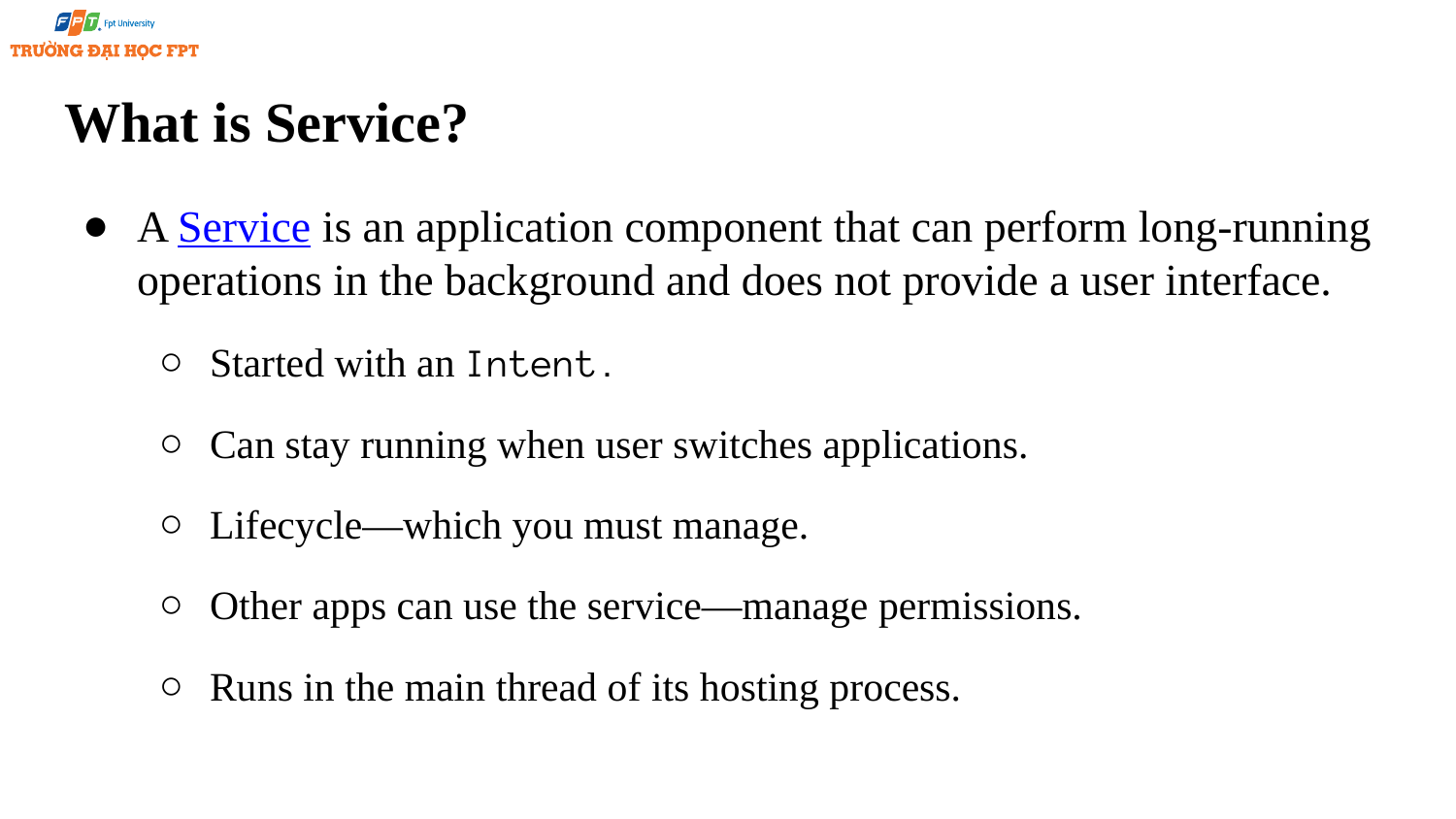

# What is Service?
A Service is an application component that can perform long-running operations in the background and does not provide a user interface.
Started with an Intent.
Can stay running when user switches applications.
Lifecycle—which you must manage.
Other apps can use the service—manage permissions.
Runs in the main thread of its hosting process.